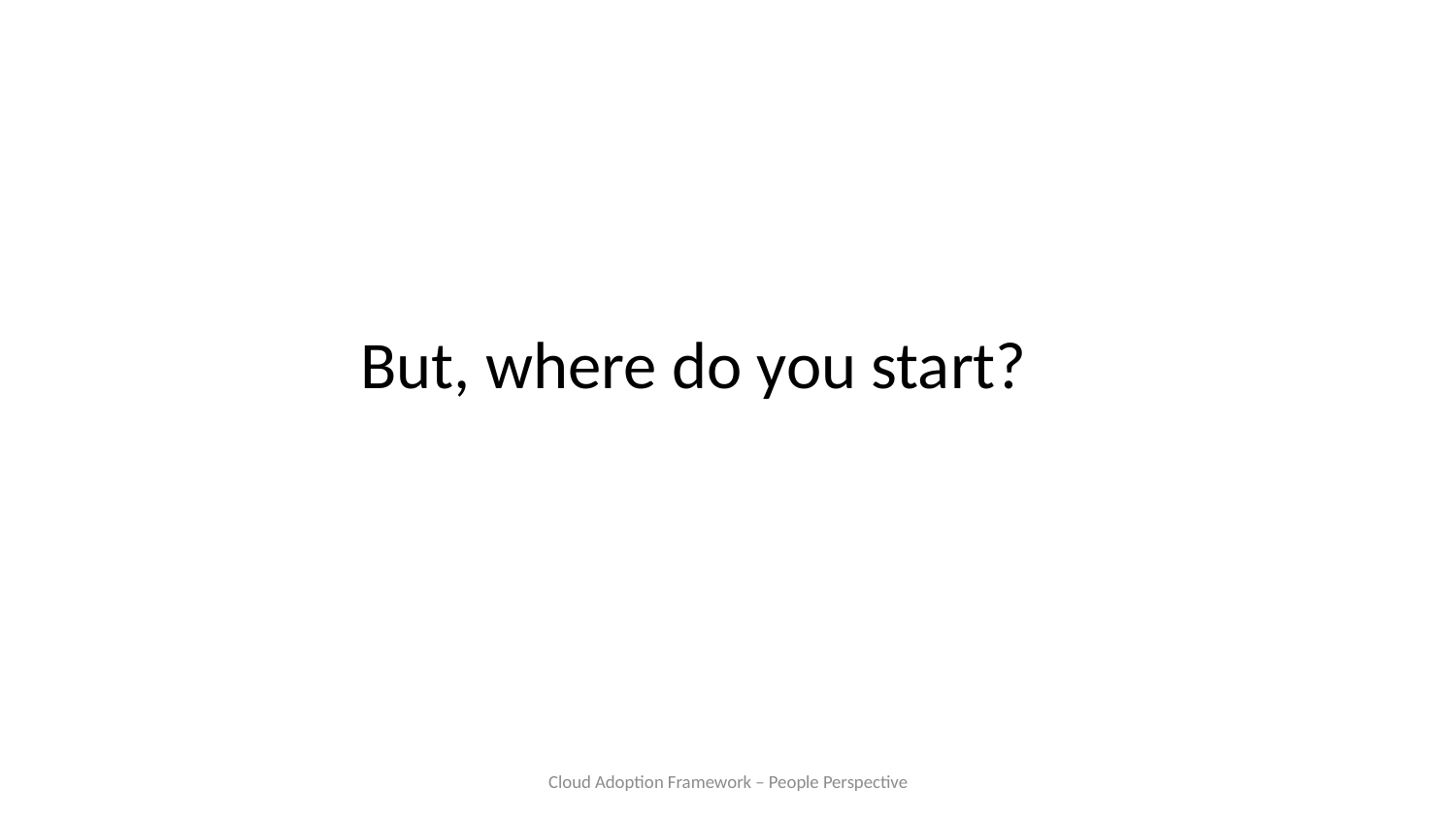

# But, where do you start?
Cloud Adoption Framework – People Perspective